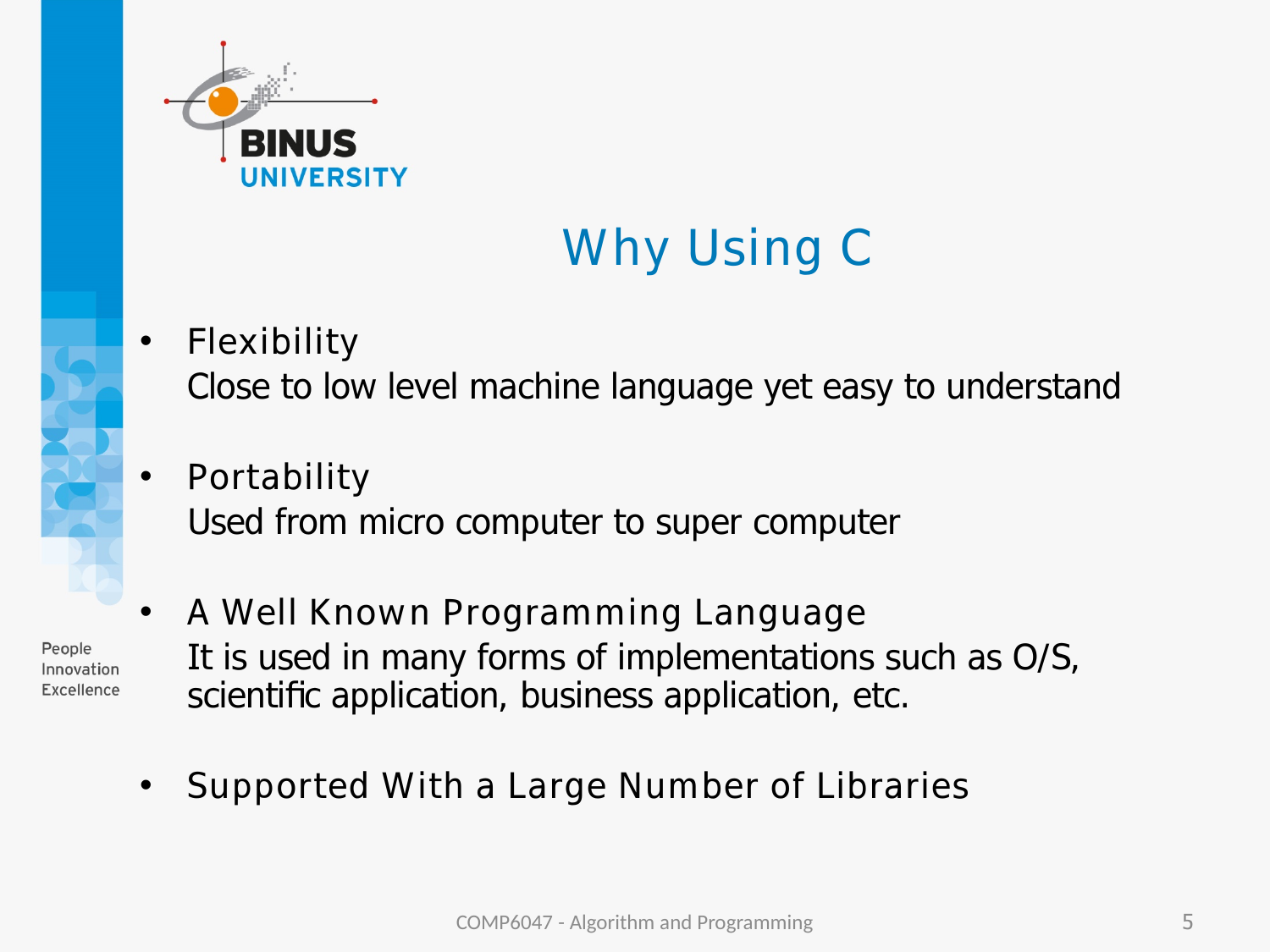

# Why Using C
Flexibility
	Close to low level machine language yet easy to understand

Portability
	Used from micro computer to super computer

A Well Known Programming Language
	It is used in many forms of implementations such as O/S, scientific application, business application, etc.

Supported With a Large Number of Libraries
COMP6047 - Algorithm and Programming
5